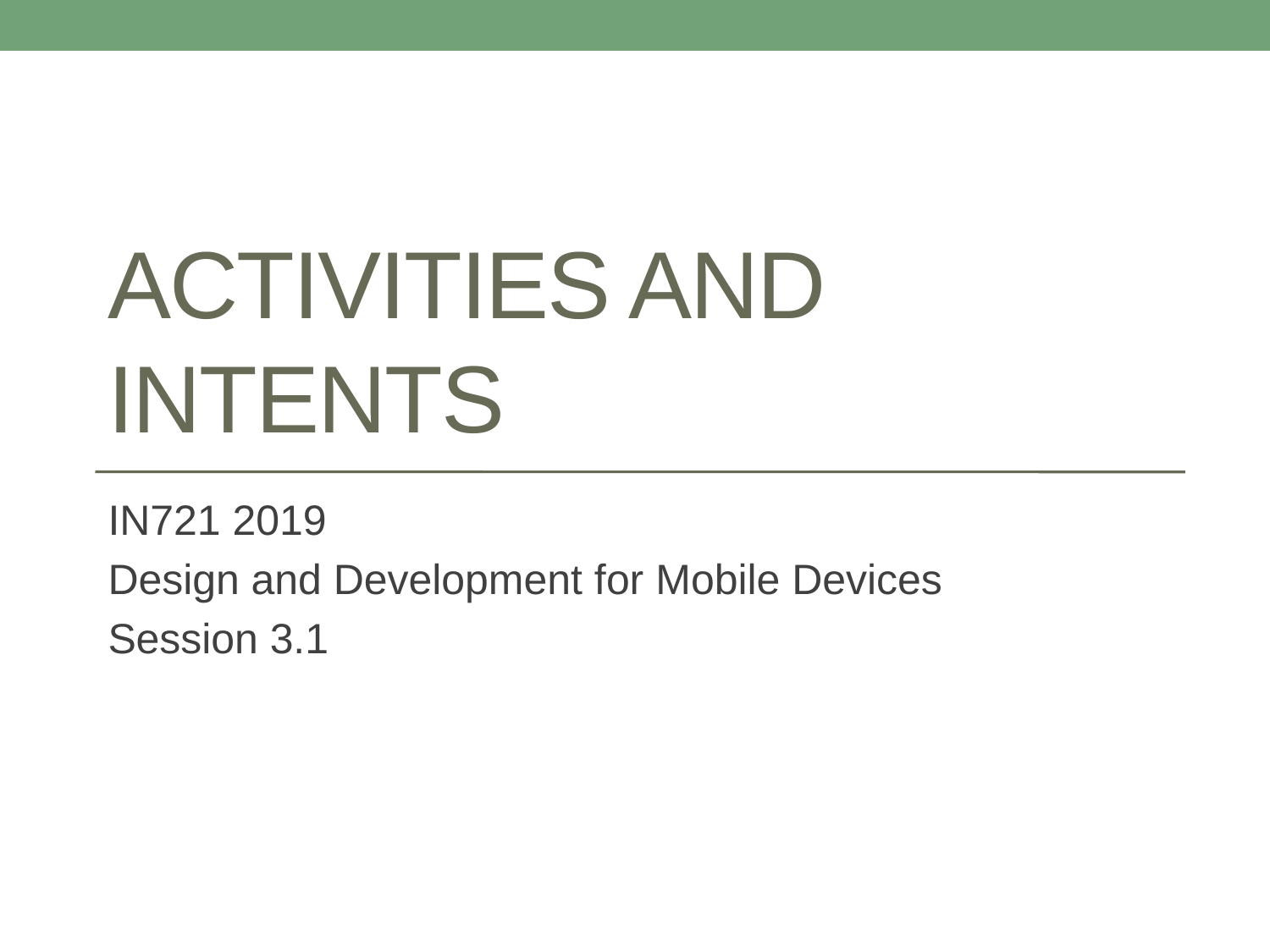

# Activities and Intents
IN721 2019
Design and Development for Mobile Devices
Session 3.1